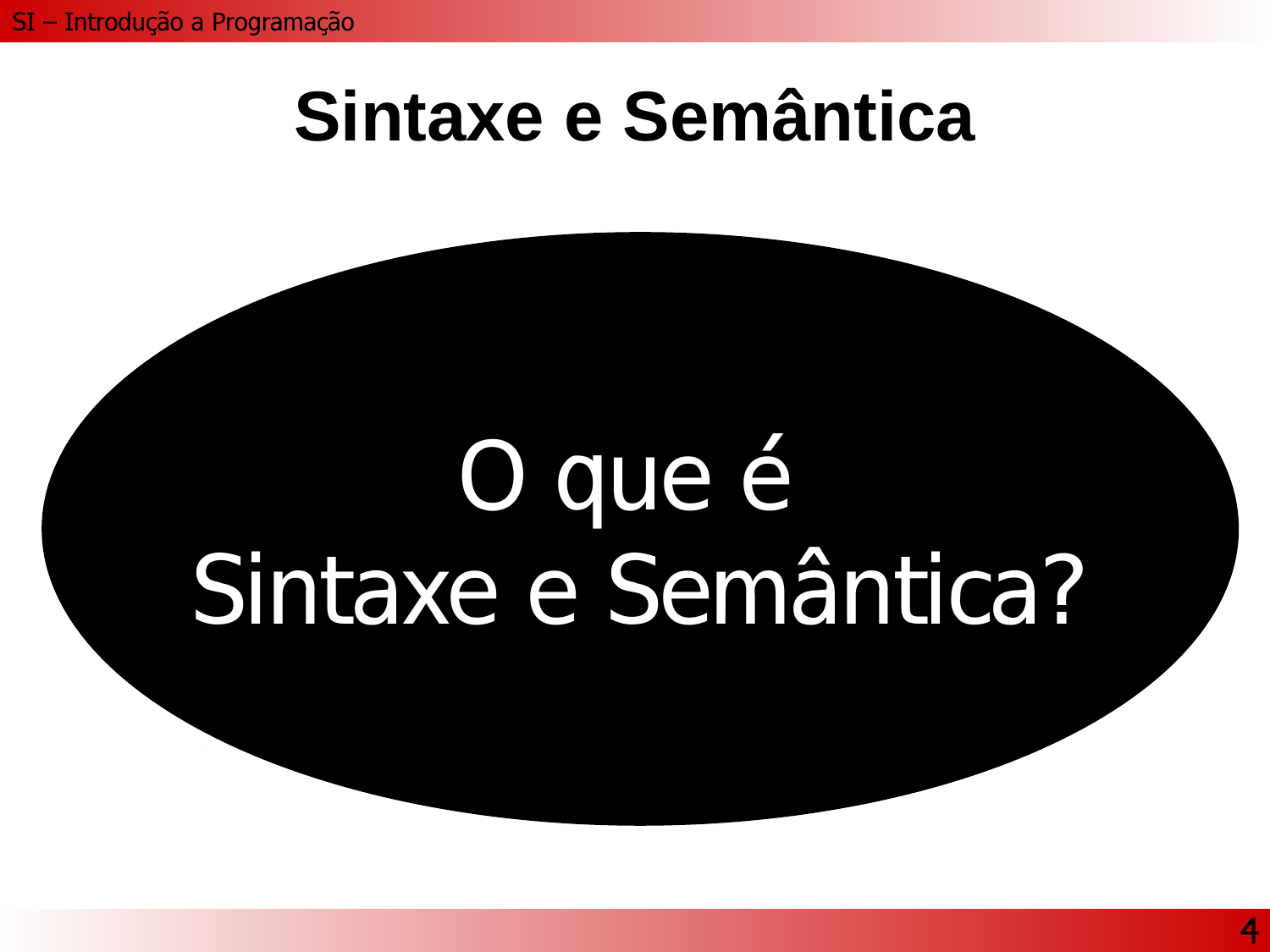

# Sintaxe e Semântica
O que é
Sintaxe e Semântica?

4